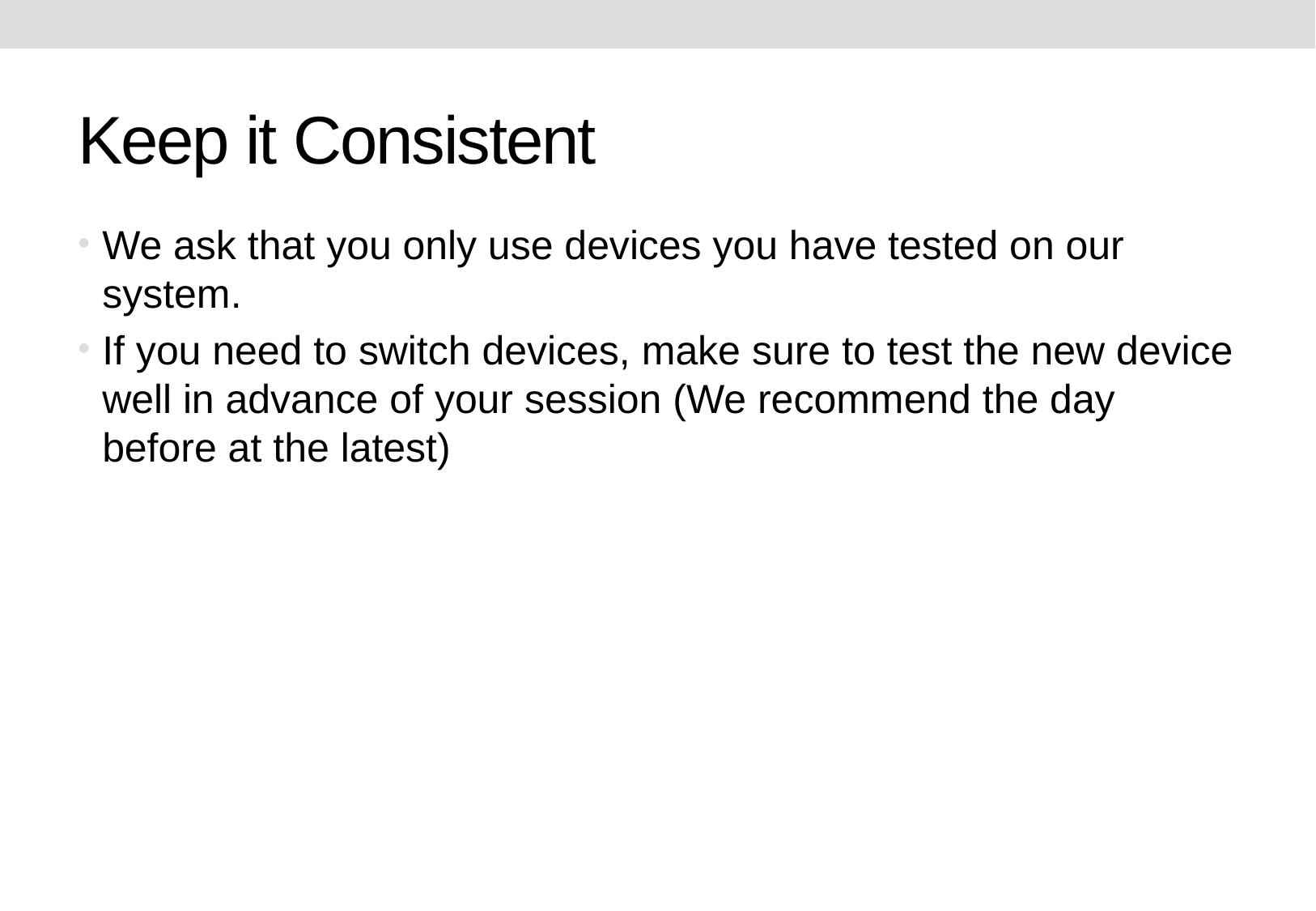

# Keep it Consistent
We ask that you only use devices you have tested on our system.
If you need to switch devices, make sure to test the new device well in advance of your session (We recommend the day before at the latest)